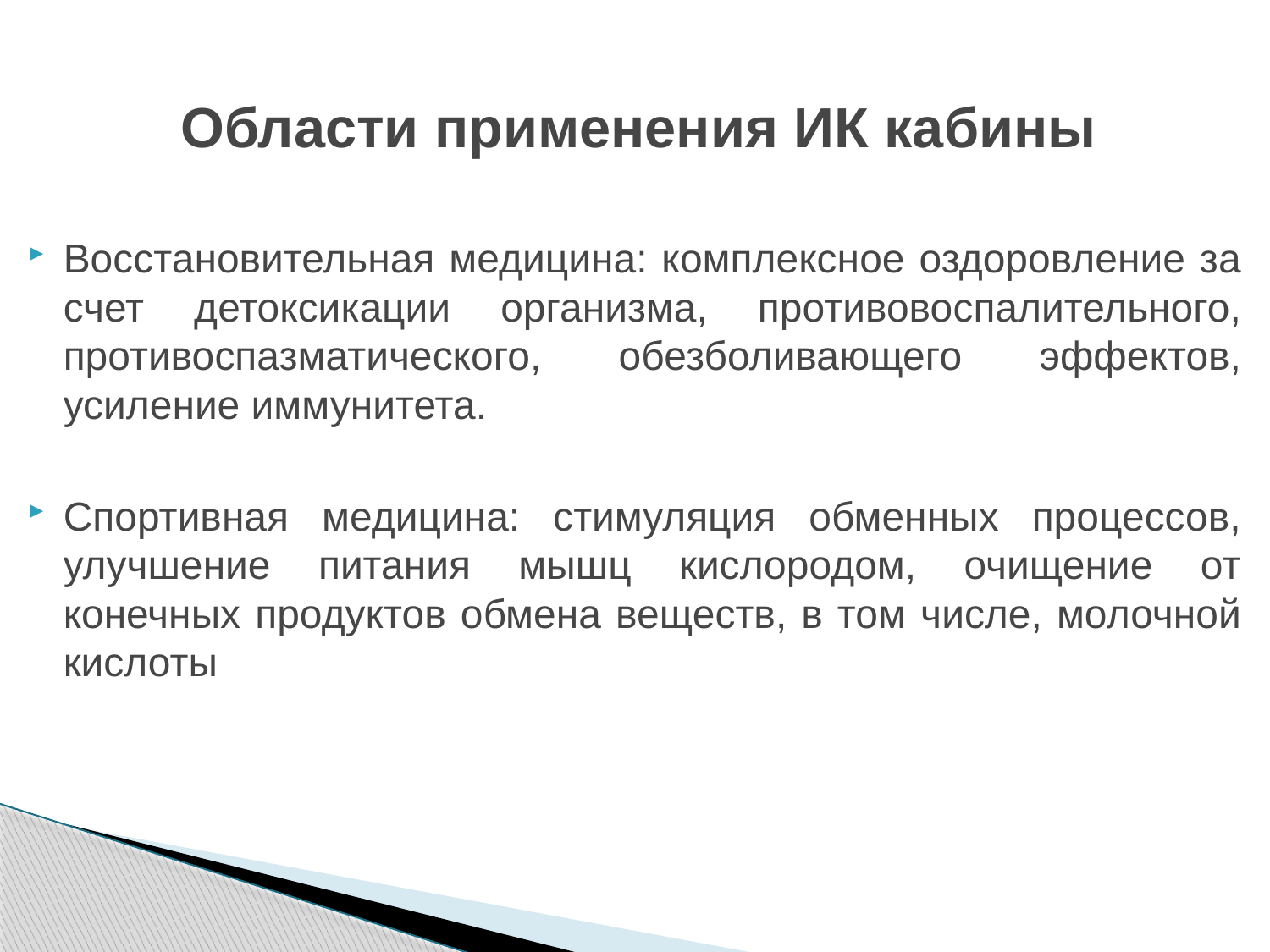

Области применения ИК кабины
Восстановительная медицина: комплексное оздоровление за счет детоксикации организма, противовоспалительного, противоспазматического, обезболивающего эффектов, усиление иммунитета.

Спортивная медицина: стимуляция обменных процессов, улучшение питания мышц кислородом, очищение от конечных продуктов обмена веществ, в том числе, молочной кислоты